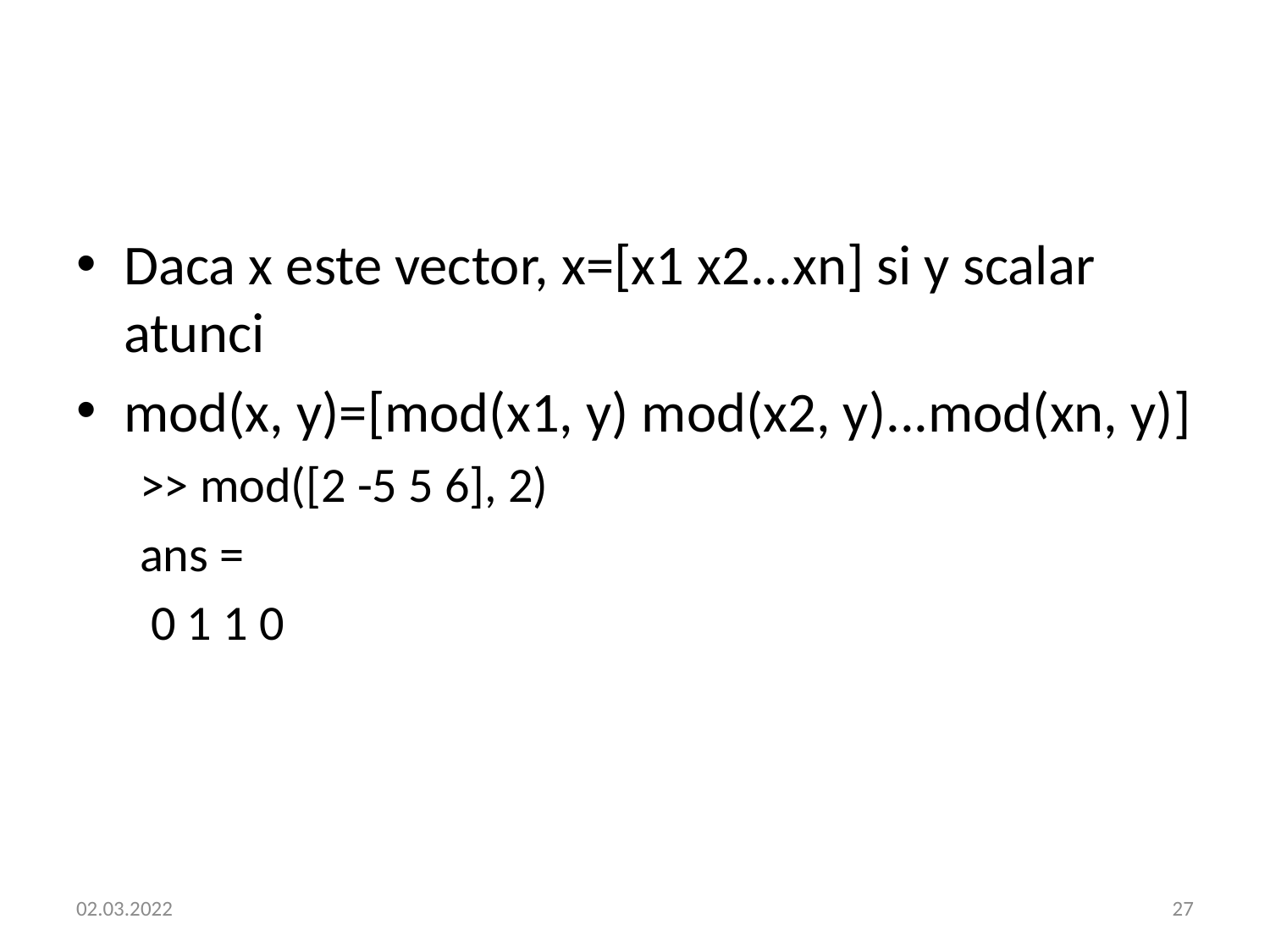

#
Daca x este vector, x=[x1 x2...xn] si y scalar atunci
mod(x, y)=[mod(x1, y) mod(x2, y)...mod(xn, y)]
>> mod([2 -5 5 6], 2)
ans =
 0 1 1 0

02.03.2022
27